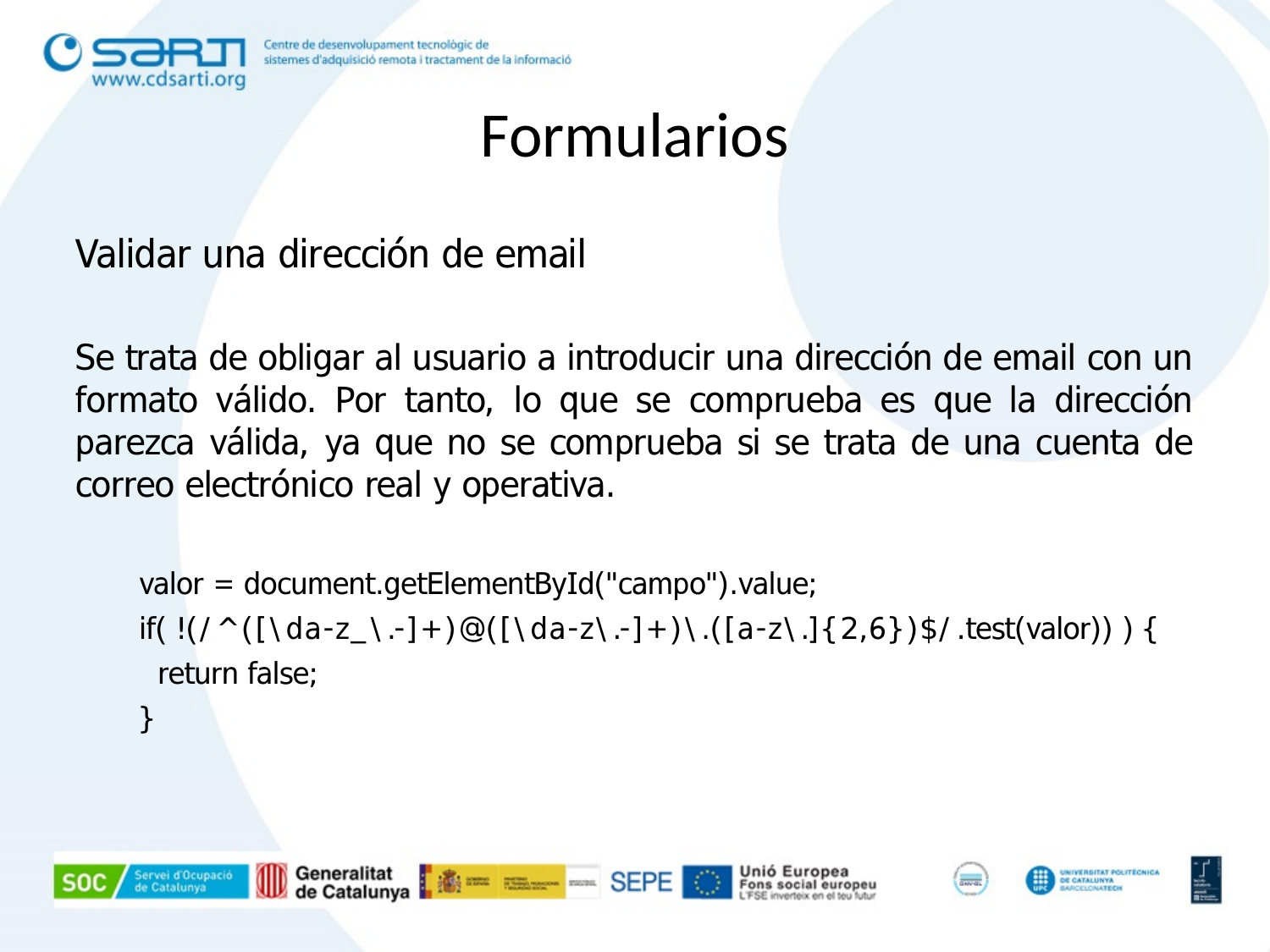

Formularios
Validar una dirección de email

Se trata de obligar al usuario a introducir una dirección de email con un formato válido. Por tanto, lo que se comprueba es que la dirección parezca válida, ya que no se comprueba si se trata de una cuenta de correo electrónico real y operativa.

valor = document.getElementById("campo").value;
if( !(/^([\da-z_\.-]+)@([\da-z\.-]+)\.([a-z\.]{2,6})$/.test(valor)) ) {
  return false;
}